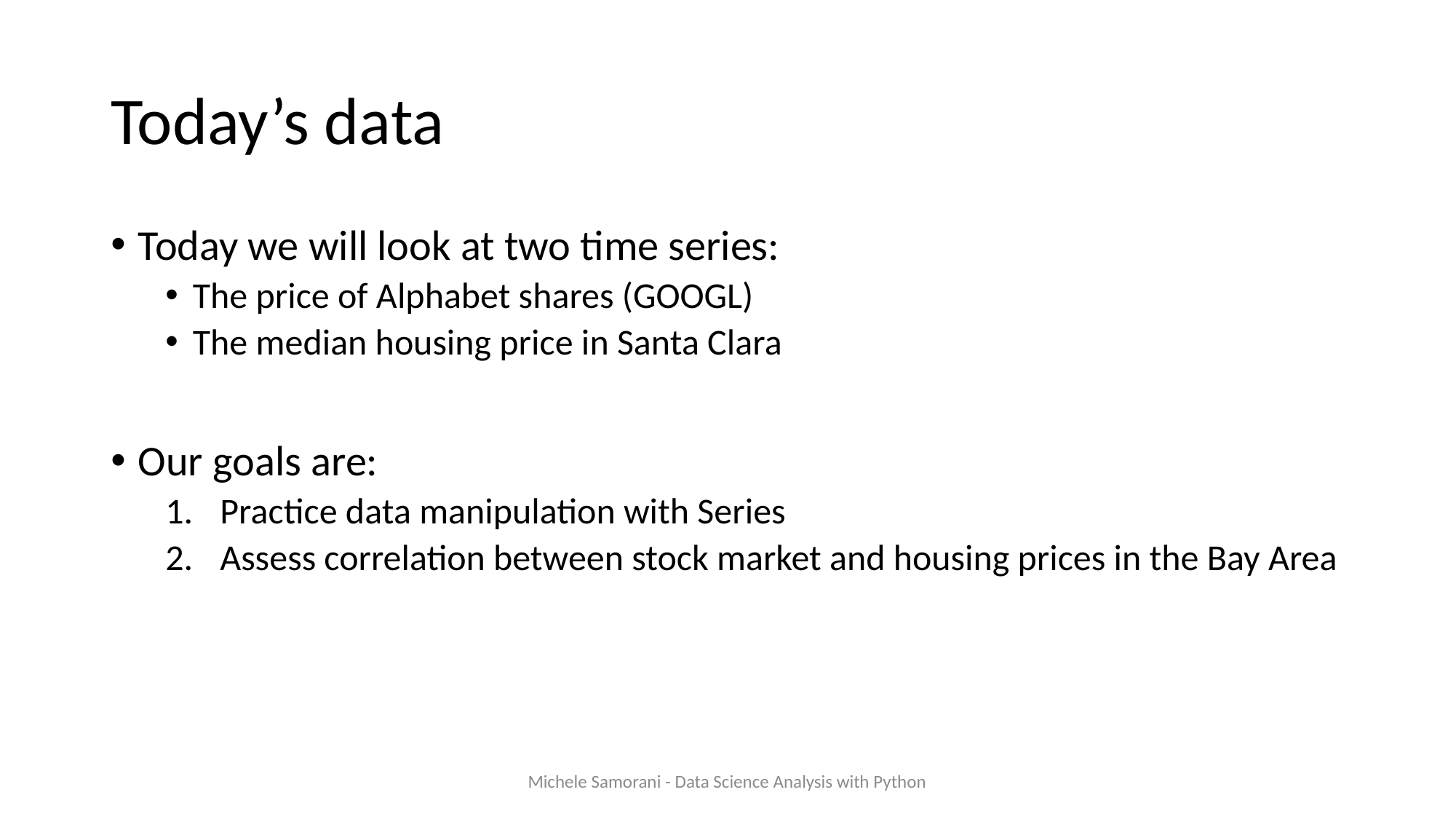

# Today’s data
Today we will look at two time series:
The price of Alphabet shares (GOOGL)
The median housing price in Santa Clara

Our goals are:
Practice data manipulation with Series
Assess correlation between stock market and housing prices in the Bay Area
Michele Samorani - Data Science Analysis with Python